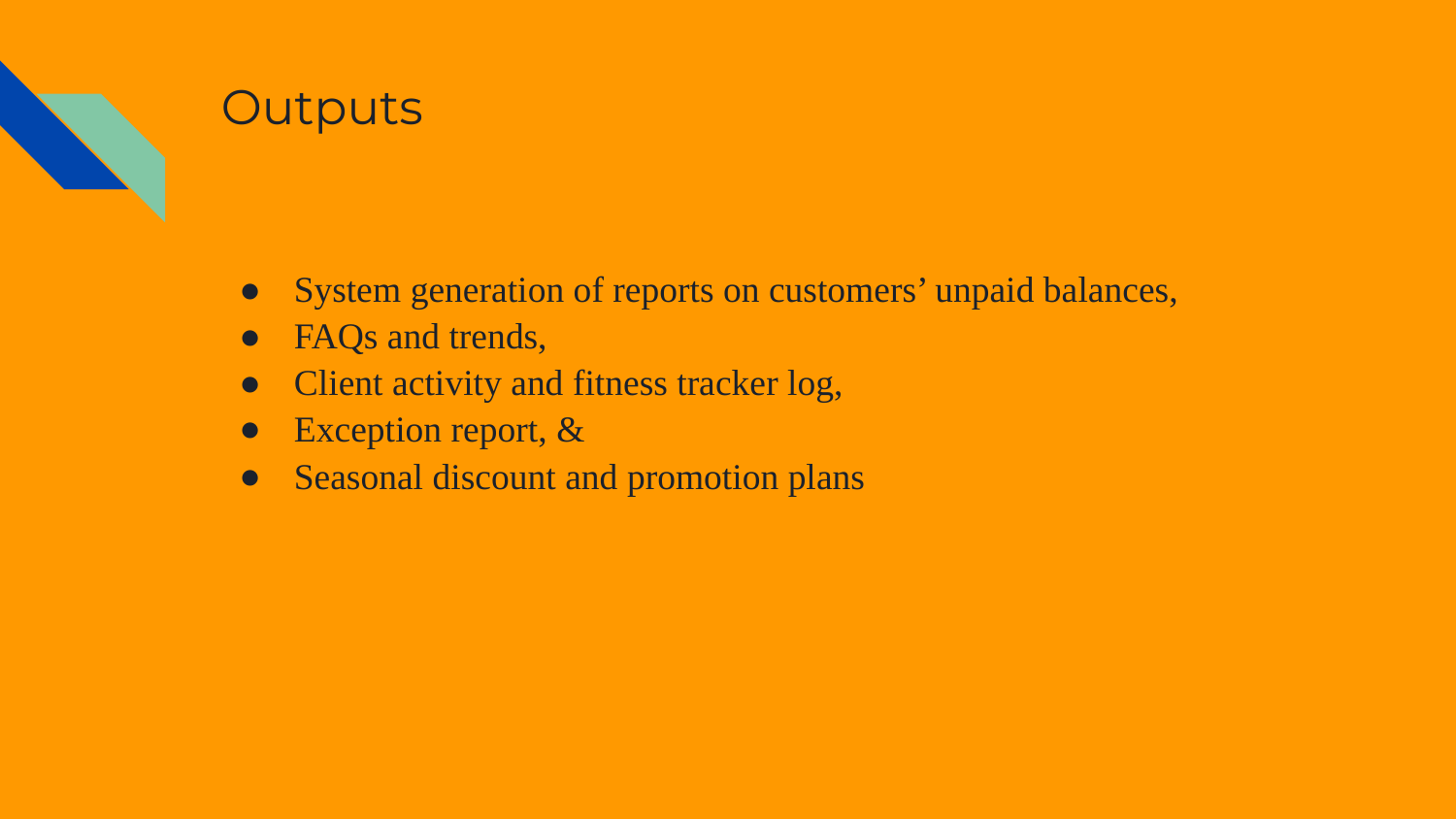

# Outputs
System generation of reports on customers’ unpaid balances,
FAQs and trends,
Client activity and fitness tracker log,
Exception report, &
Seasonal discount and promotion plans